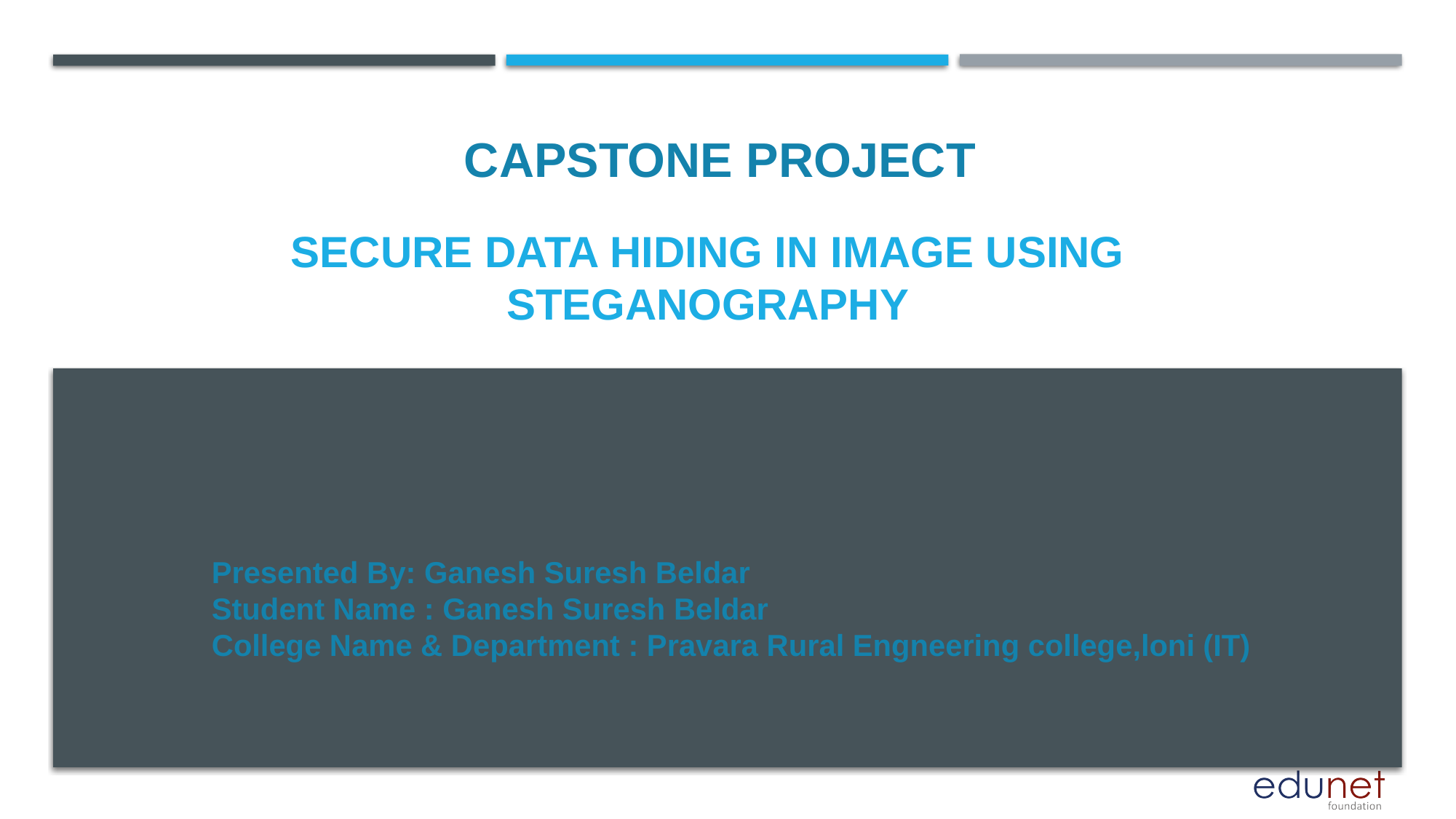

CAPSTONE PROJECT
# Secure Data Hiding in Image Using Steganography
Presented By: Ganesh Suresh Beldar
Student Name : Ganesh Suresh Beldar
College Name & Department : Pravara Rural Engneering college,loni (IT)